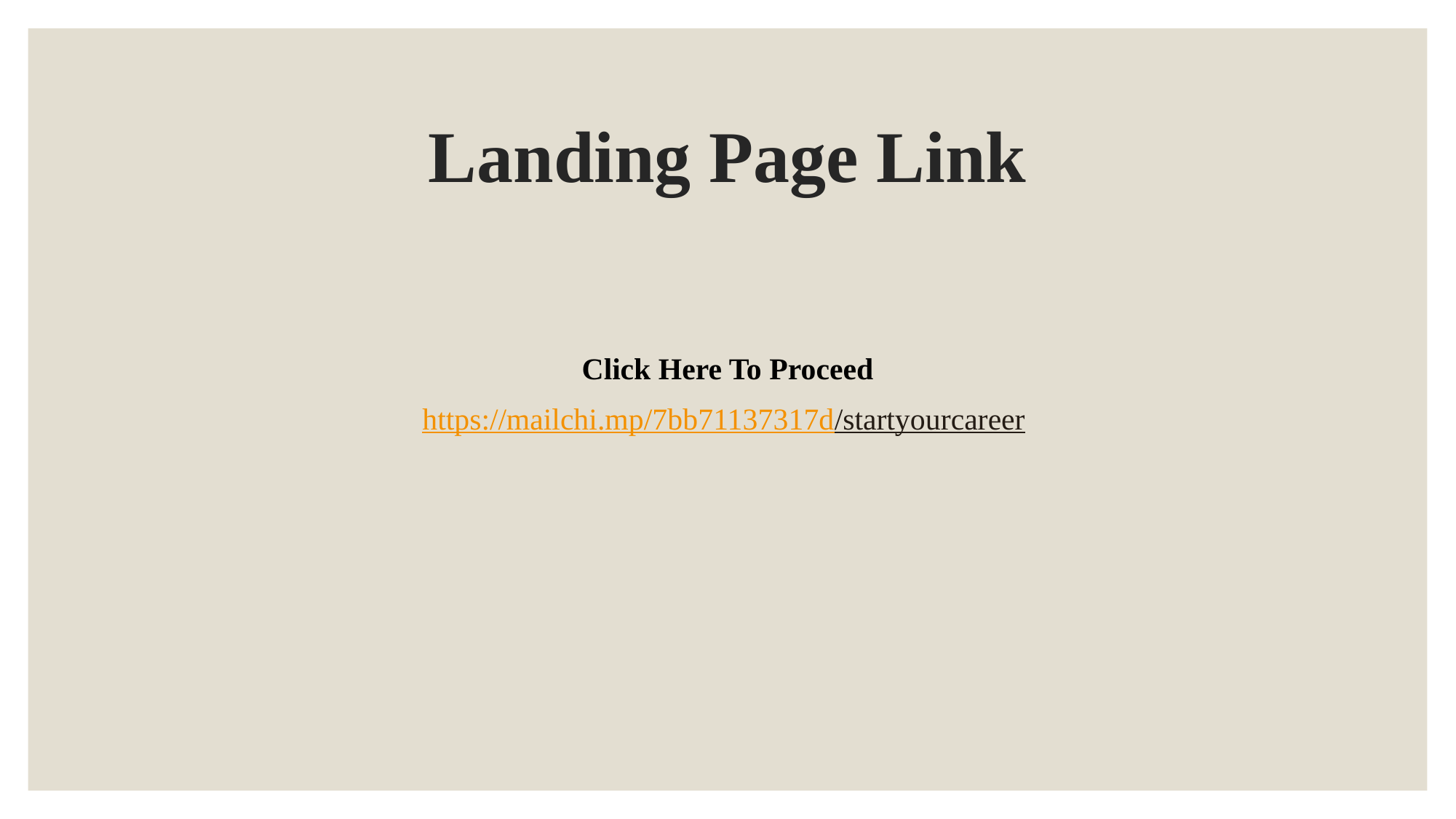

# Landing Page Link

Click Here To Proceed
https://mailchi.mp/7bb71137317d/startyourcareer